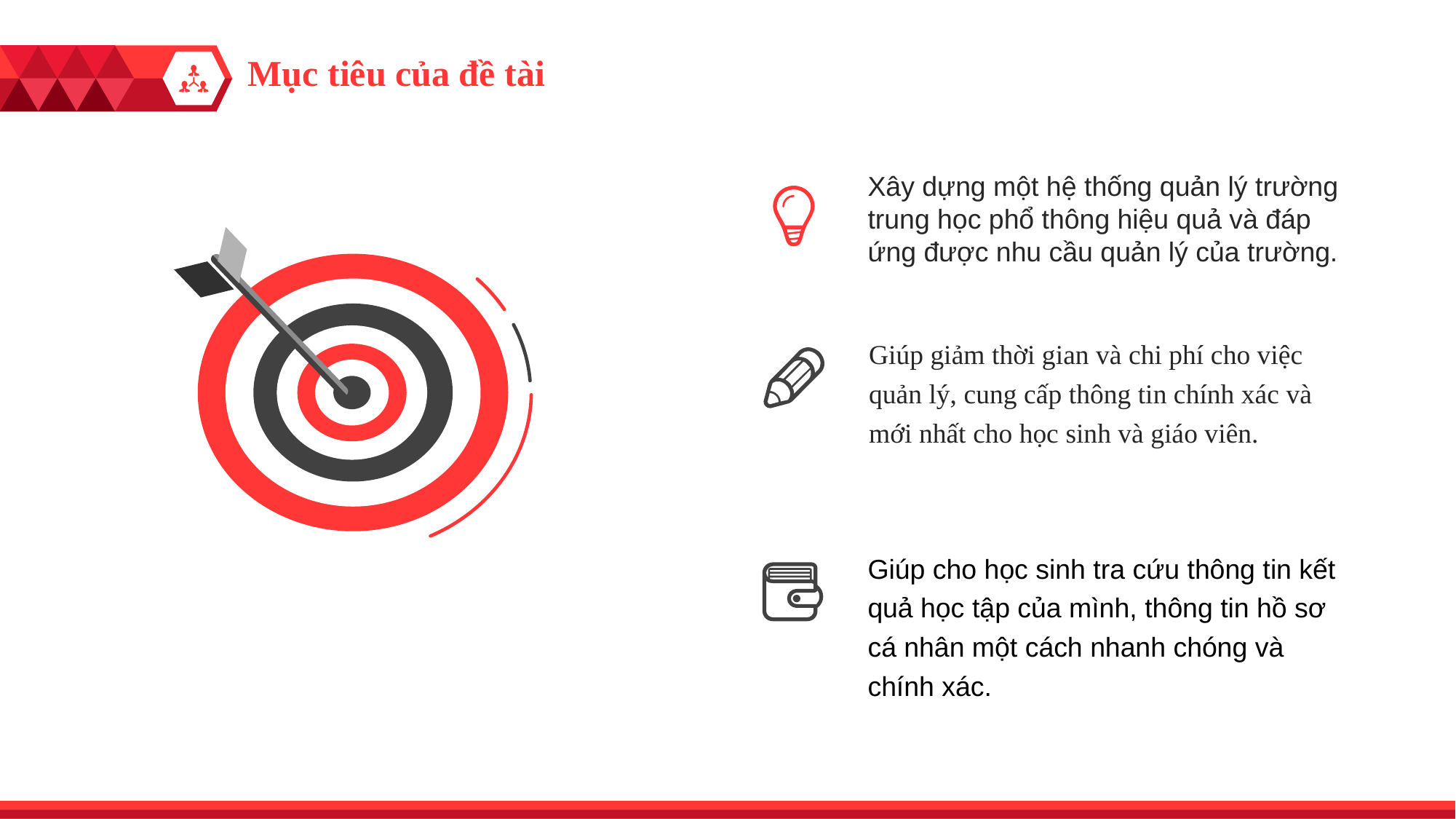

Mục tiêu của đề tài
Xây dựng một hệ thống quản lý trường trung học phổ thông hiệu quả và đáp ứng được nhu cầu quản lý của trường.

Giúp giảm thời gian và chi phí cho việc quản lý, cung cấp thông tin chính xác và
mới nhất cho học sinh và giáo viên.

Giúp cho học sinh tra cứu thông tin kết quả học tập của mình, thông tin hồ sơ cá nhân một cách nhanh chóng và chính xác.